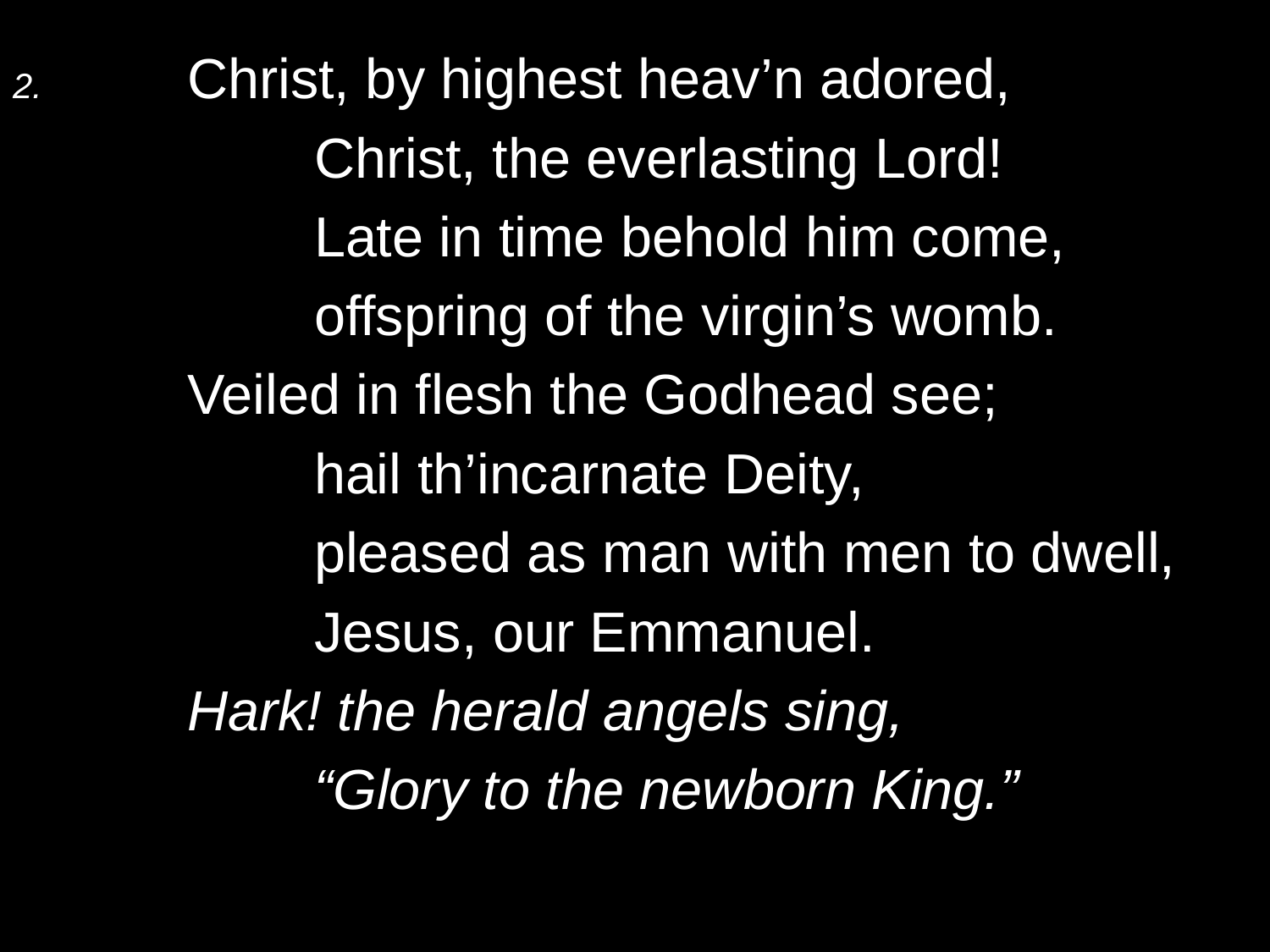

2.	Christ, by highest heav’n adored,
		Christ, the everlasting Lord!
		Late in time behold him come,
		offspring of the virgin’s womb.
	Veiled in flesh the Godhead see;
		hail th’incarnate Deity,
		pleased as man with men to dwell,
		Jesus, our Emmanuel.
	Hark! the herald angels sing,
		“Glory to the newborn King.”